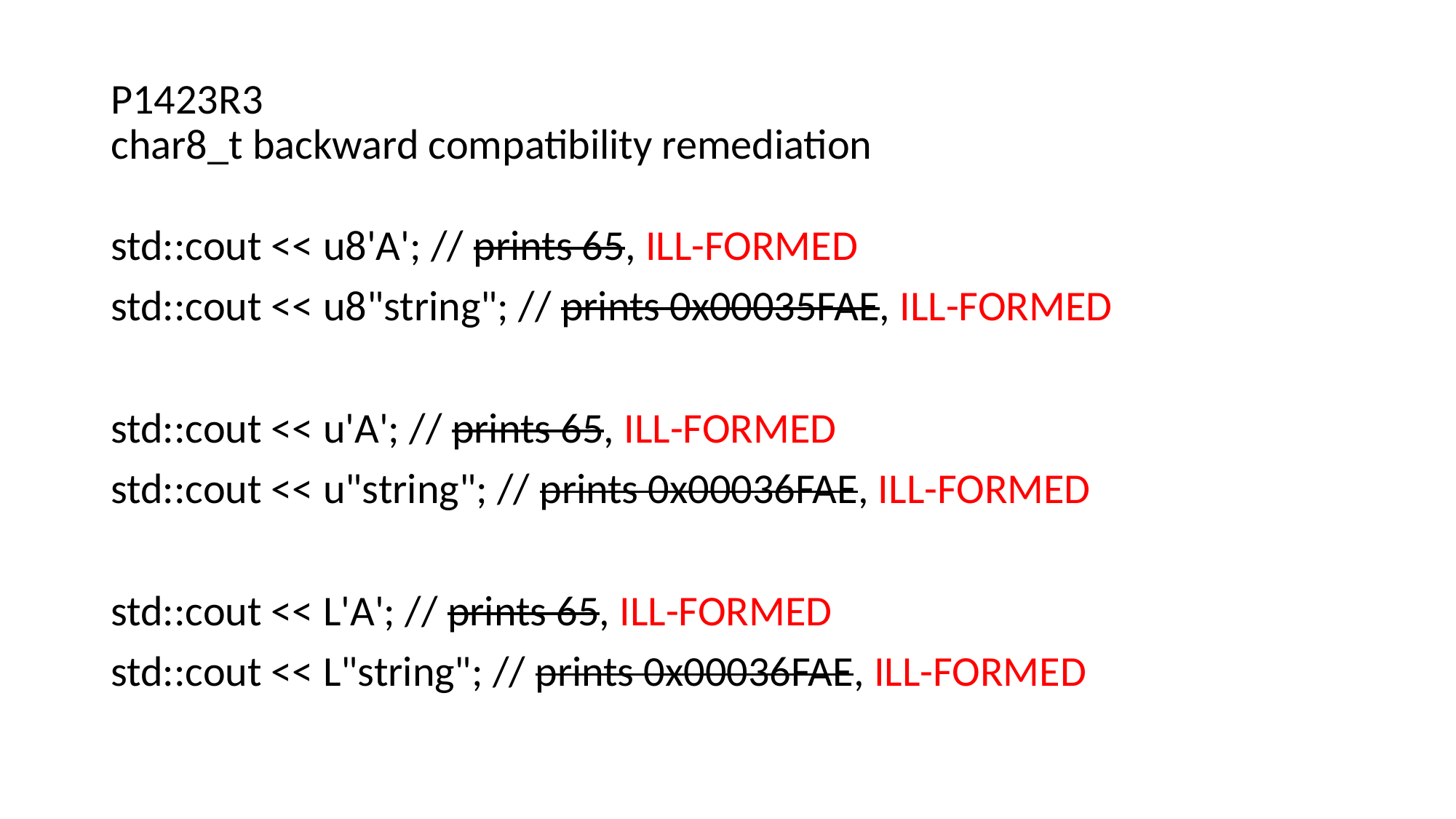

# P1423R3 char8_t backward compatibility remediation
std::cout << u8'A'; // prints 65, ILL-FORMED
std::cout << u8"string"; // prints 0x00035FAE, ILL-FORMED

std::cout << u'A'; // prints 65, ILL-FORMED
std::cout << u"string"; // prints 0x00036FAE, ILL-FORMED

std::cout << L'A'; // prints 65, ILL-FORMED
std::cout << L"string"; // prints 0x00036FAE, ILL-FORMED